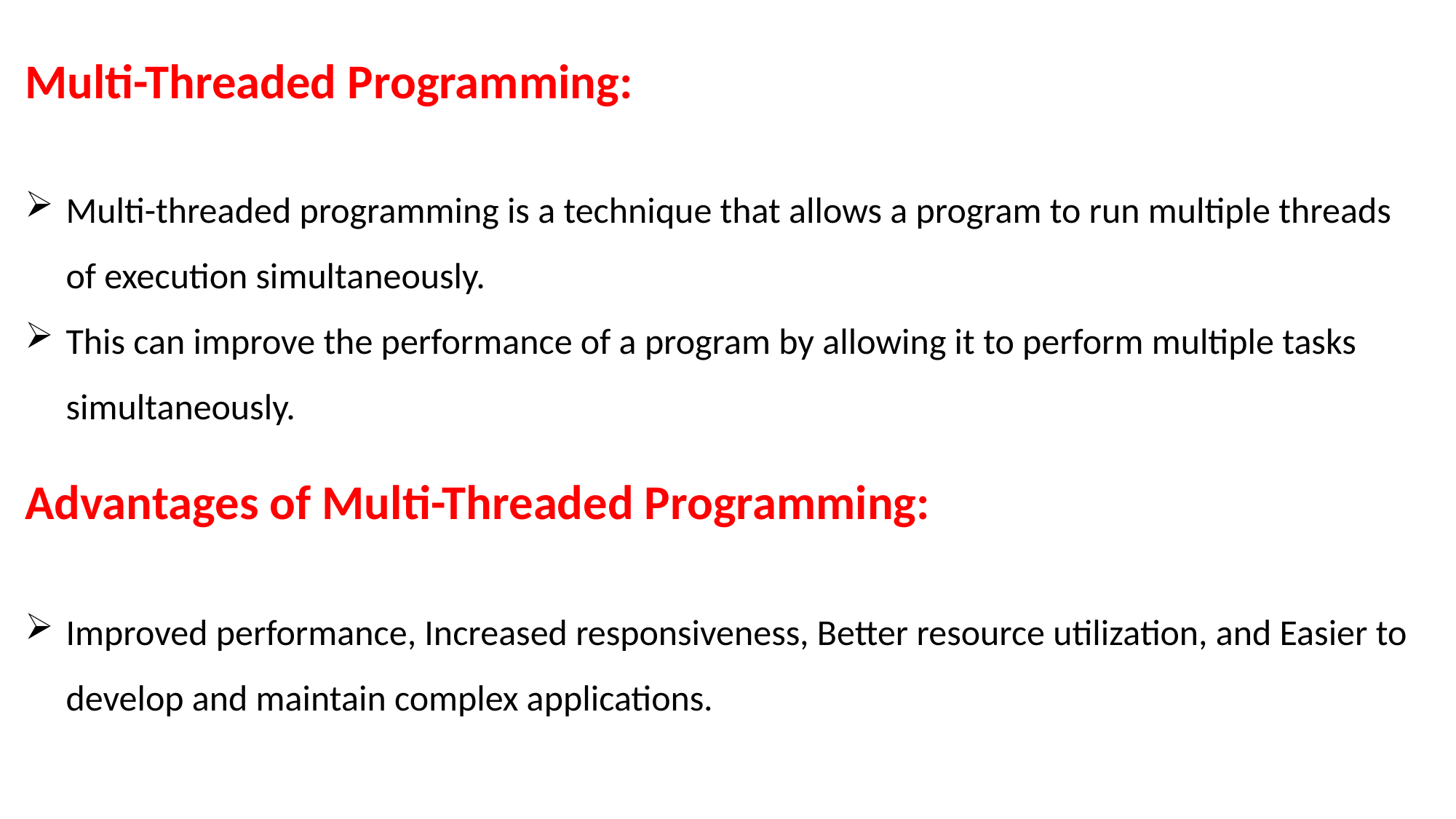

Multi-Threaded Programming:

Multi-threaded programming is a technique that allows a program to run multiple threads of execution simultaneously.
This can improve the performance of a program by allowing it to perform multiple tasks simultaneously.

Advantages of Multi-Threaded Programming:

Improved performance, Increased responsiveness, Better resource utilization, and Easier to develop and maintain complex applications.